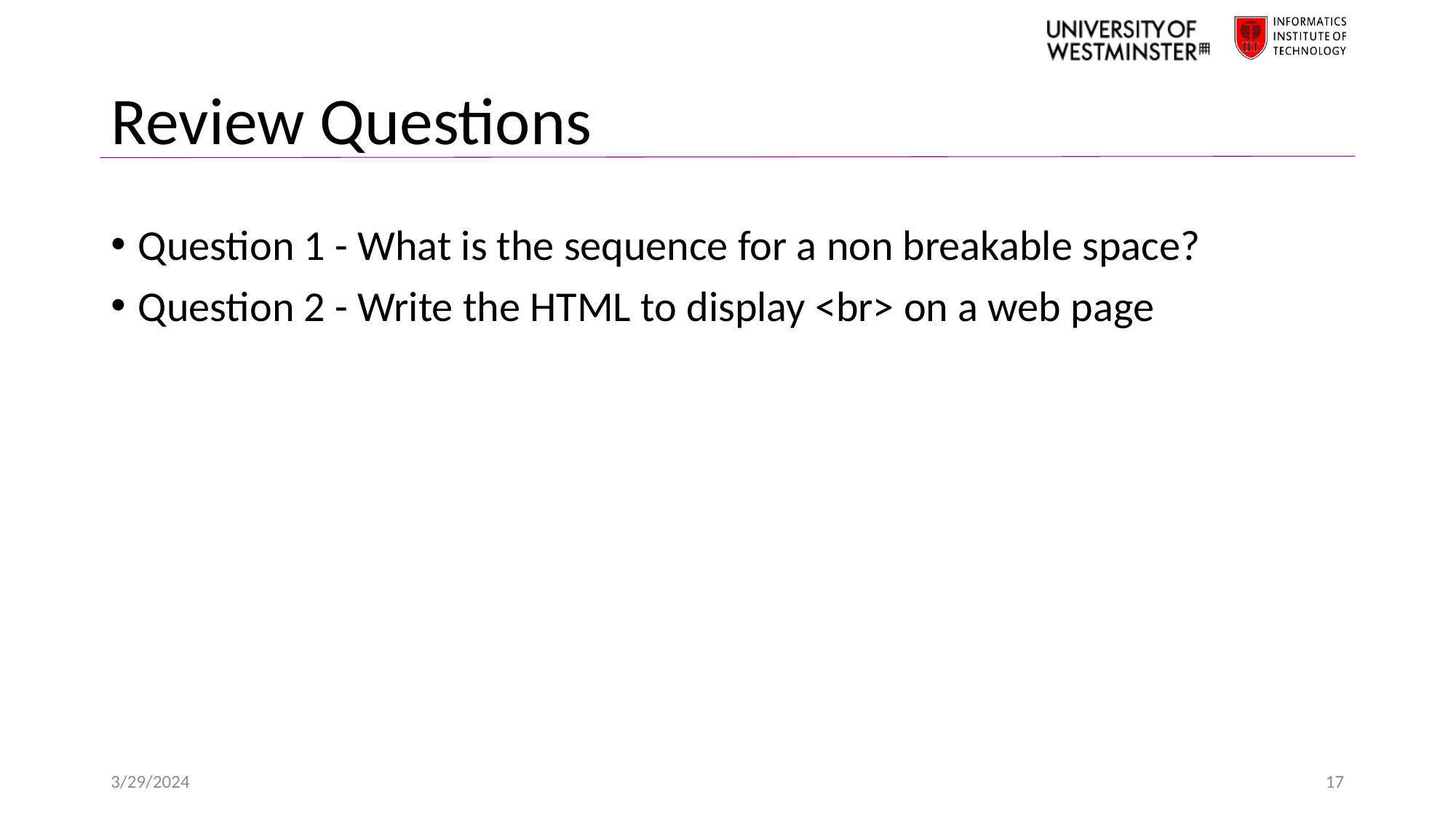

# Review Questions
Question 1 - What is the sequence for a non breakable space?
Question 2 - Write the HTML to display <br> on a web page
3/29/2024
17